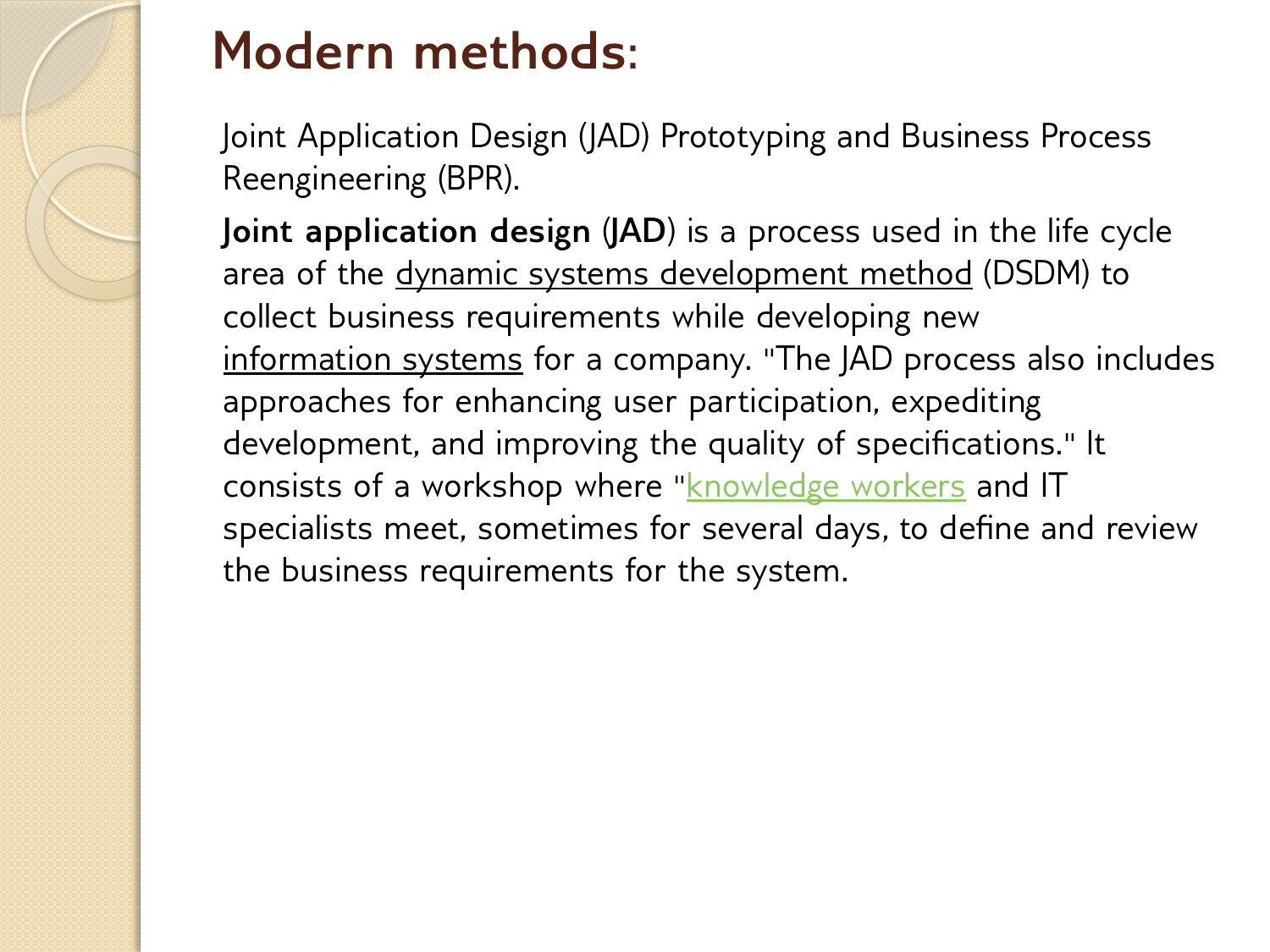

# Modern methods:
Joint Application Design (JAD) Prototyping and Business Process Reengineering (BPR).
Joint application design (JAD) is a process used in the life cycle area of the dynamic systems development method (DSDM) to collect business requirements while developing new information systems for a company. "The JAD process also includes approaches for enhancing user participation, expediting development, and improving the quality of specifications." It consists of a workshop where "knowledge workers and IT specialists meet, sometimes for several days, to define and review the business requirements for the system.